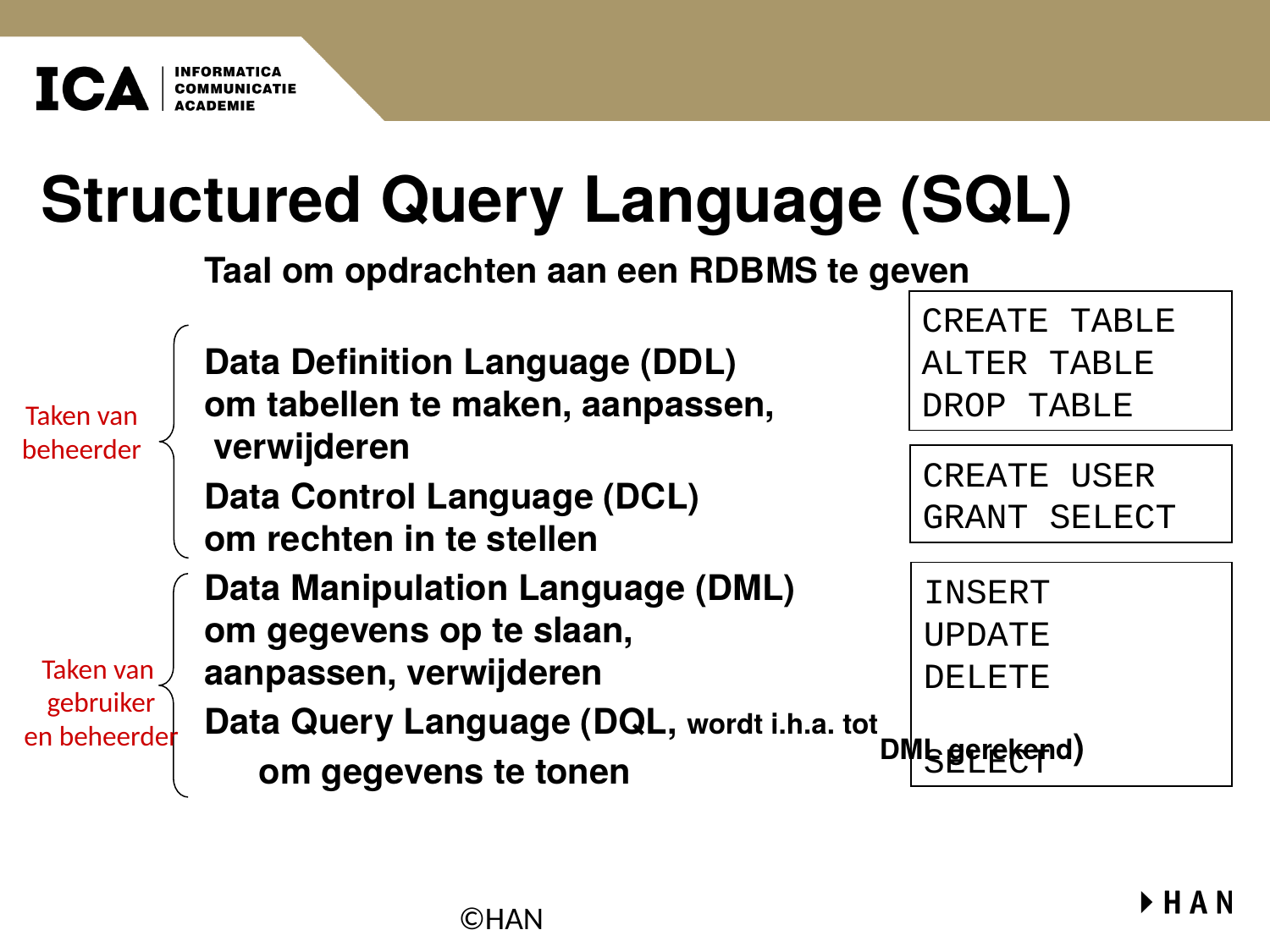

# Structured Query Language (SQL)
Taal om opdrachten aan een RDBMS te geven
Data Definition Language (DDL)
om tabellen te maken, aanpassen,
 verwijderen
Data Control Language (DCL)
om rechten in te stellen
Data Manipulation Language (DML)
om gegevens op te slaan,
aanpassen, verwijderen
Data Query Language (DQL, wordt i.h.a. tot
					DML gerekend)
	 om gegevens te tonen

CREATE TABLE
ALTER TABLE
DROP TABLE

Taken van
beheerder
CREATE USER
GRANT SELECT
INSERT
UPDATE
DELETE

SELECT

Taken van
gebruiker
en beheerder
©HAN